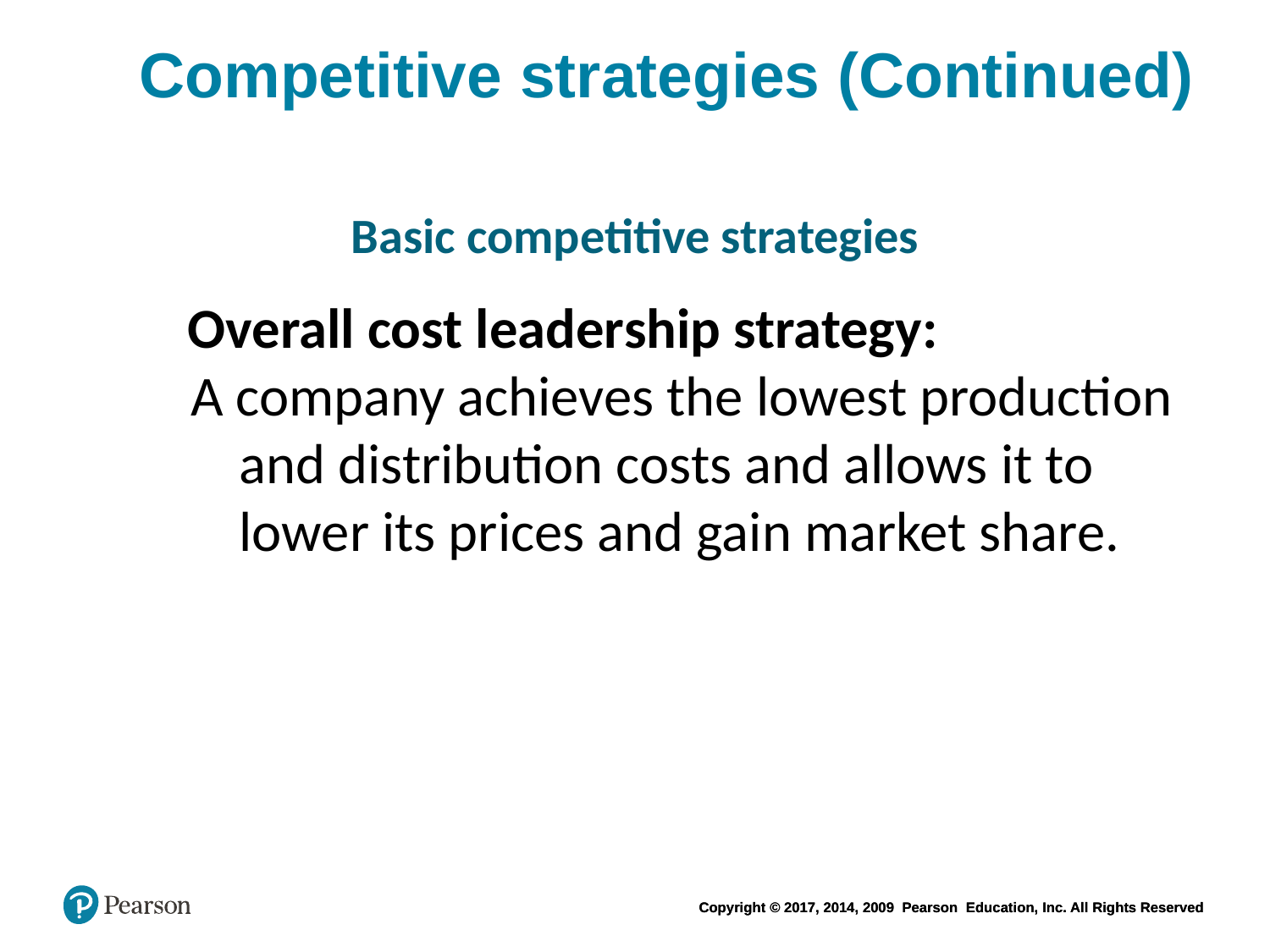

# Competitive strategies (Continued)
Basic competitive strategies

Overall cost leadership strategy:
 A company achieves the lowest production and distribution costs and allows it to lower its prices and gain market share.